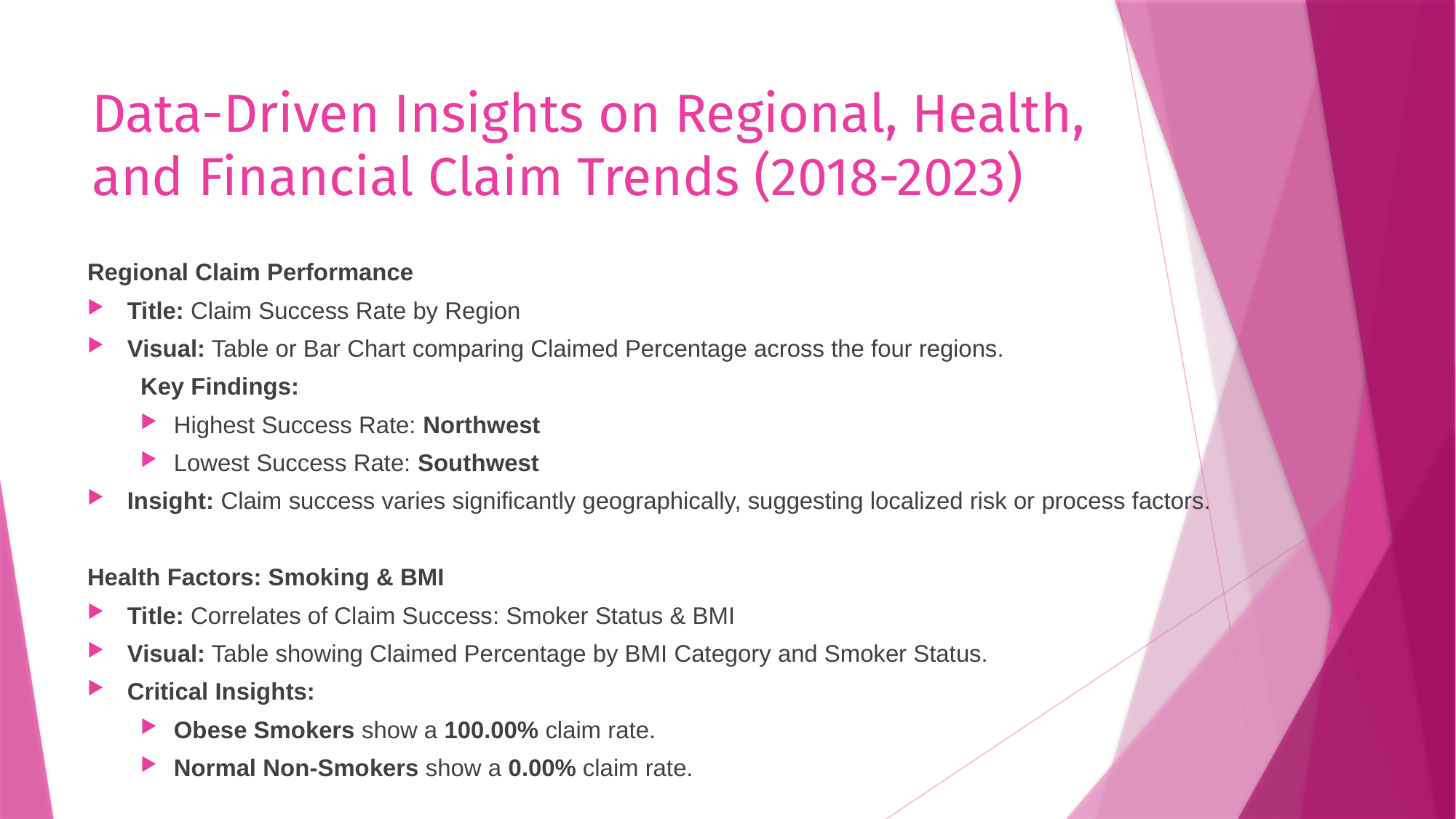

# Data-Driven Insights on Regional, Health, and Financial Claim Trends (2018-2023)
Regional Claim Performance
Title: Claim Success Rate by Region
Visual: Table or Bar Chart comparing Claimed Percentage across the four regions.
Key Findings:
Highest Success Rate: Northwest
Lowest Success Rate: Southwest
Insight: Claim success varies significantly geographically, suggesting localized risk or process factors.

Health Factors: Smoking & BMI
Title: Correlates of Claim Success: Smoker Status & BMI
Visual: Table showing Claimed Percentage by BMI Category and Smoker Status.
Critical Insights:
Obese Smokers show a 100.00% claim rate.
Normal Non-Smokers show a 0.00% claim rate.